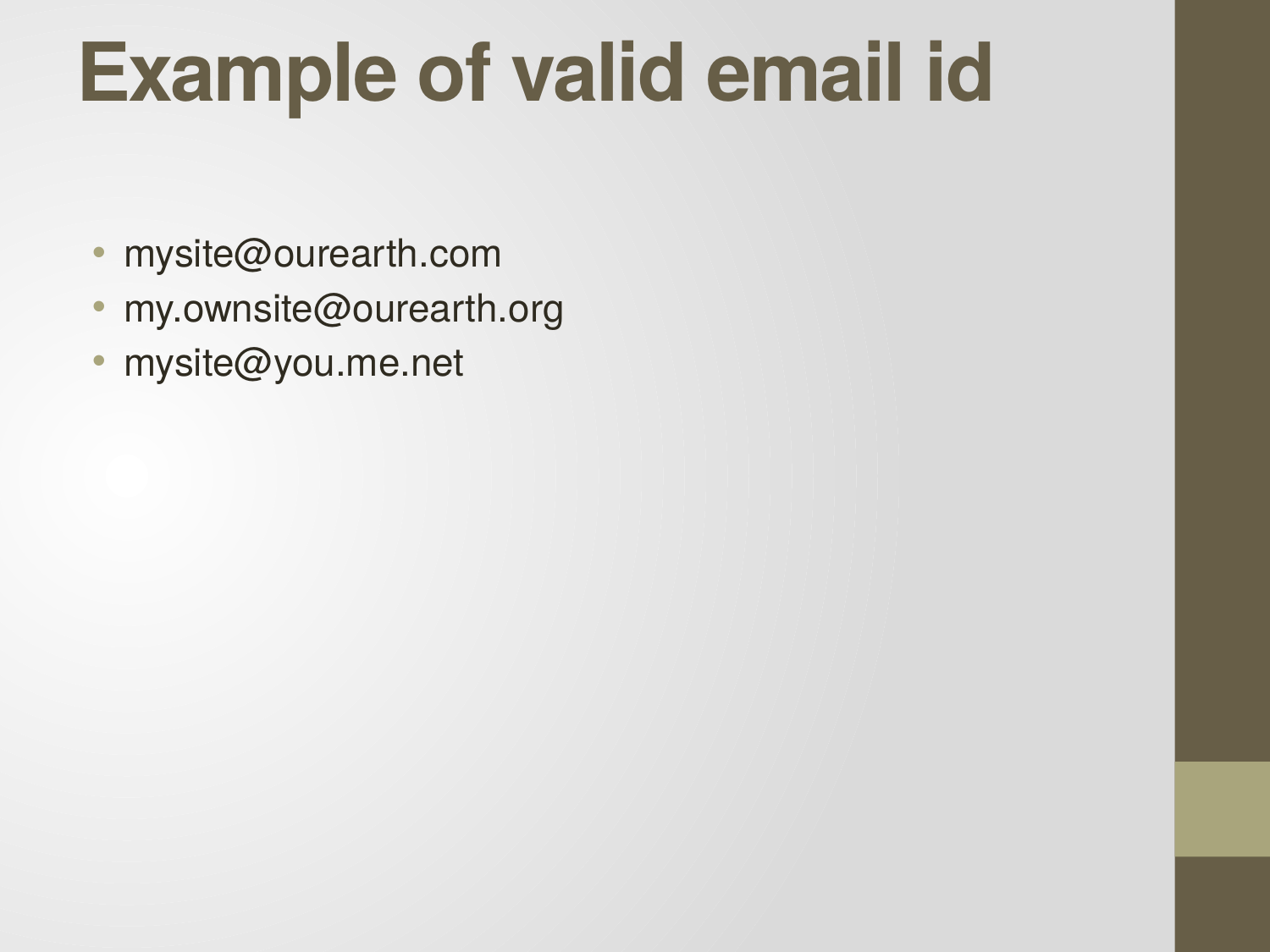

# Example of valid email id
mysite@ourearth.com
my.ownsite@ourearth.org
mysite@you.me.net